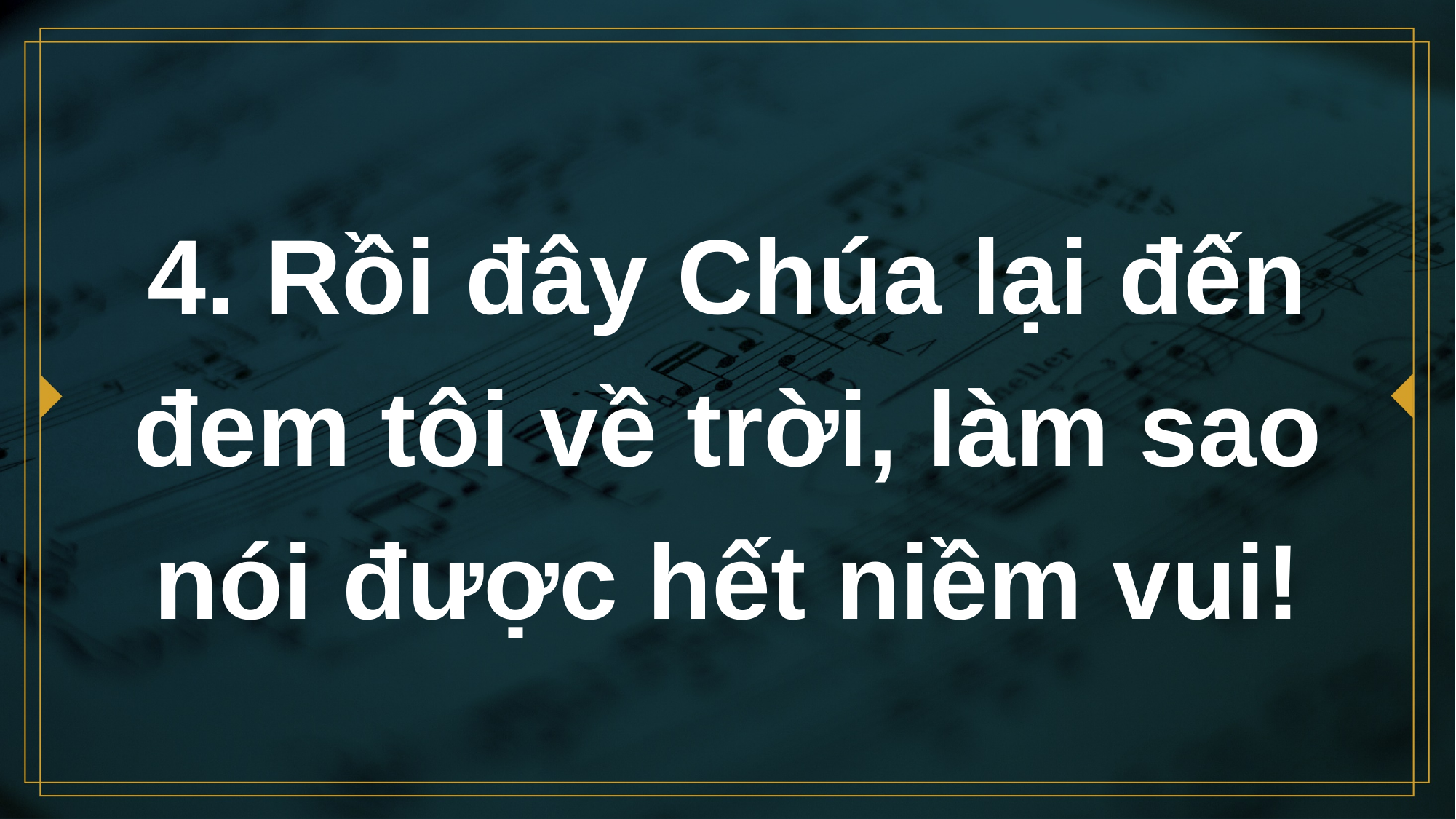

# 4. Rồi đây Chúa lại đến đem tôi về trời, làm sao nói được hết niềm vui!